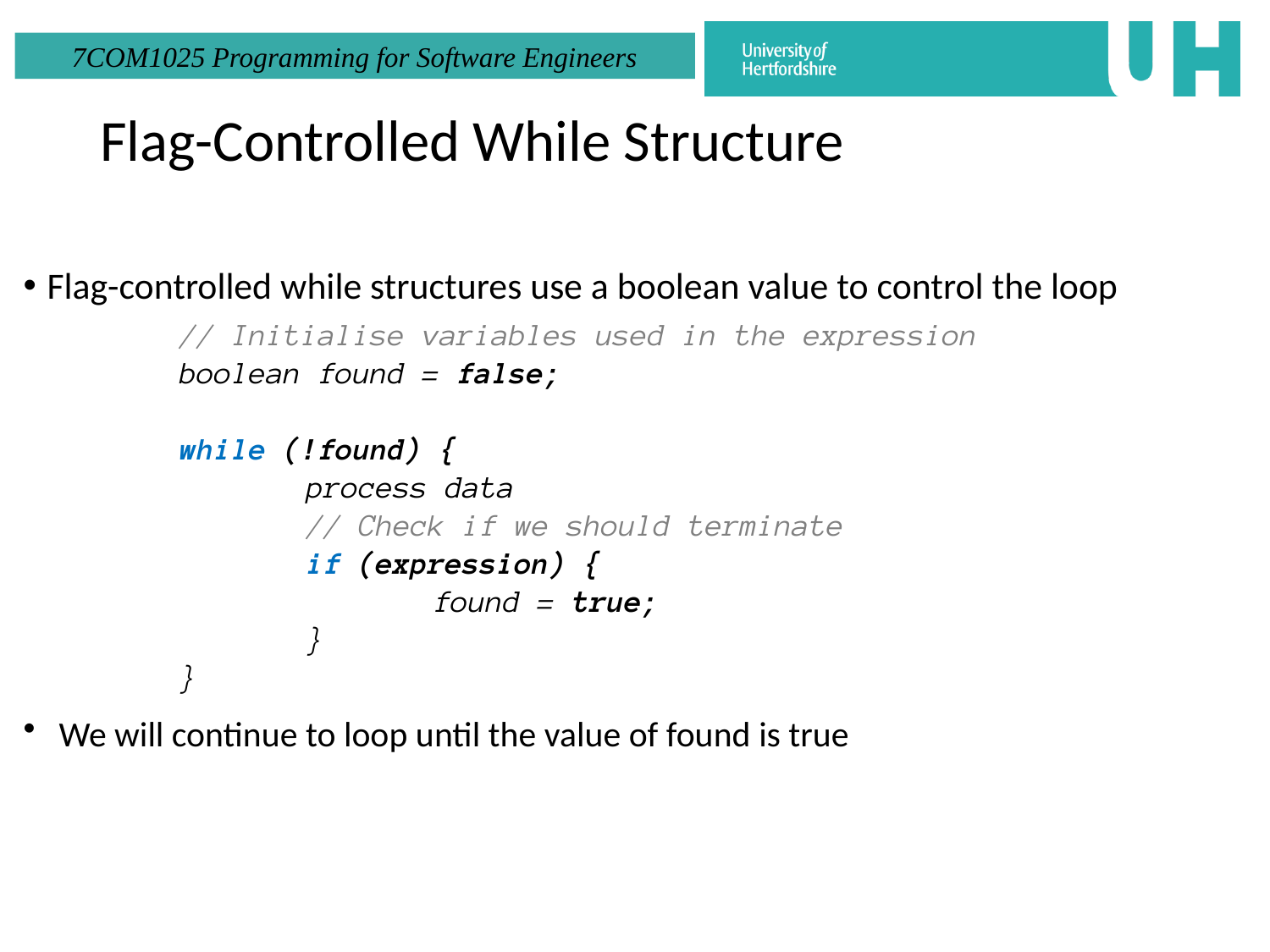

# Flag-Controlled While Structure
Flag-controlled while structures use a boolean value to control the loop
// Initialise variables used in the expression
boolean found = false;

while (!found) {
	process data
	// Check if we should terminate
	if (expression) {
		found = true;
	}
}
We will continue to loop until the value of found is true